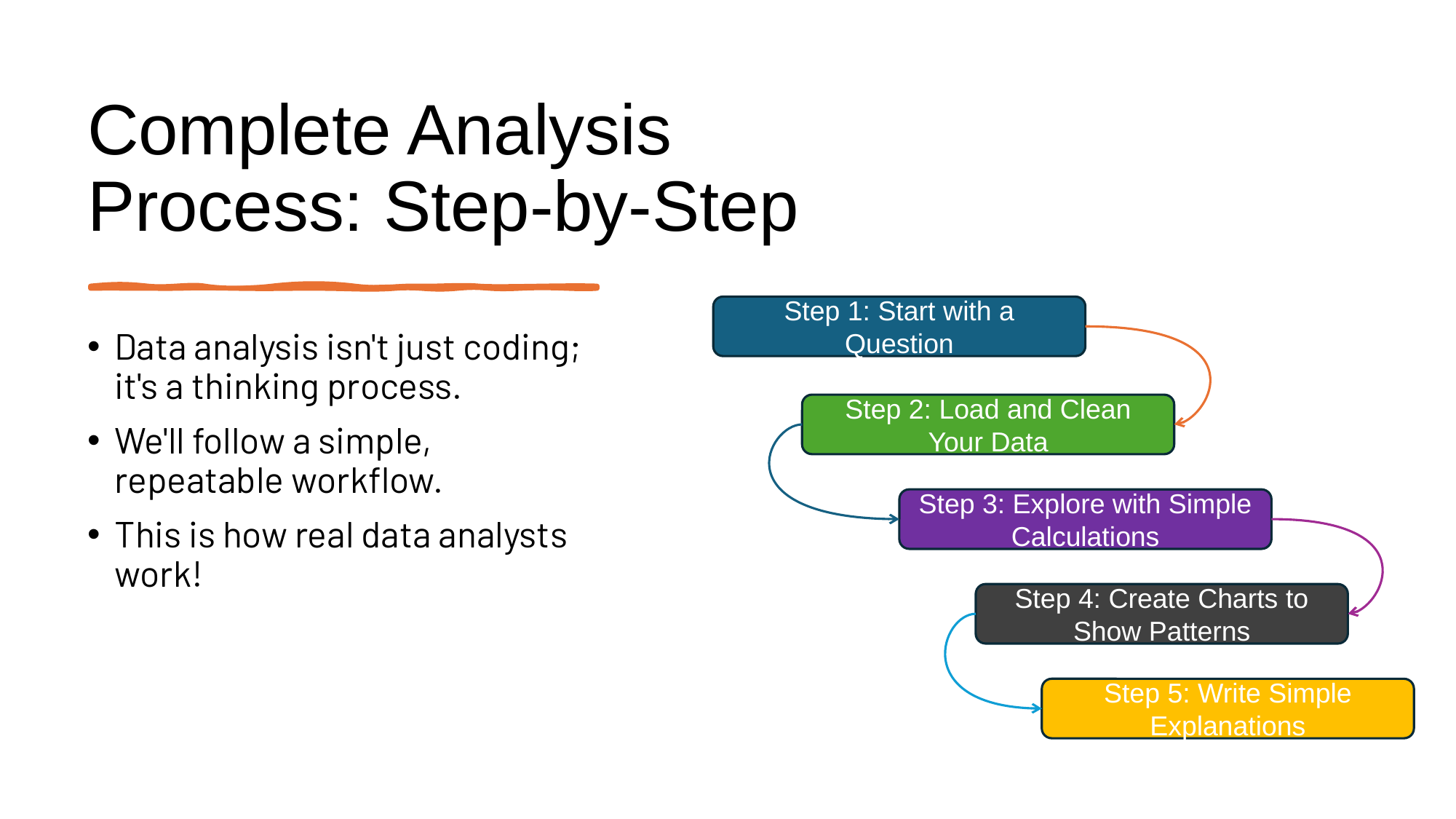

# Complete Analysis Process: Step-by-Step

Step 1: Start with a Question
Data analysis isn't just coding; it's a thinking process.
We'll follow a simple, repeatable workflow.
This is how real data analysts work!
Step 2: Load and Clean Your Data
Step 3: Explore with Simple Calculations
Step 4: Create Charts to Show Patterns
Step 5: Write Simple Explanations